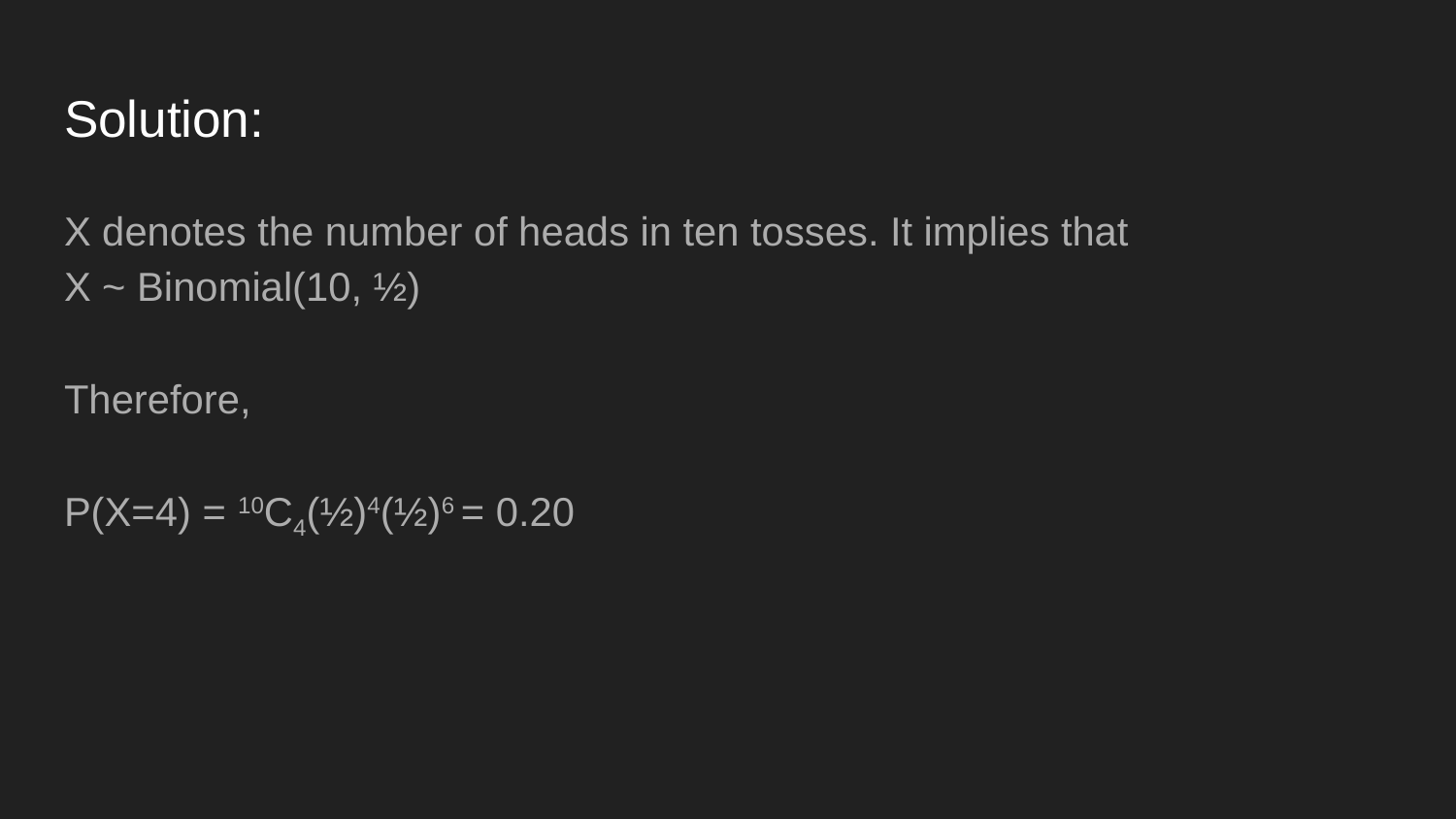

# Solution:

X denotes the number of heads in ten tosses. It implies that
X ~ Binomial(10, ½)

Therefore,

P(X=4) = 10C4(½)4(½)6 = 0.20